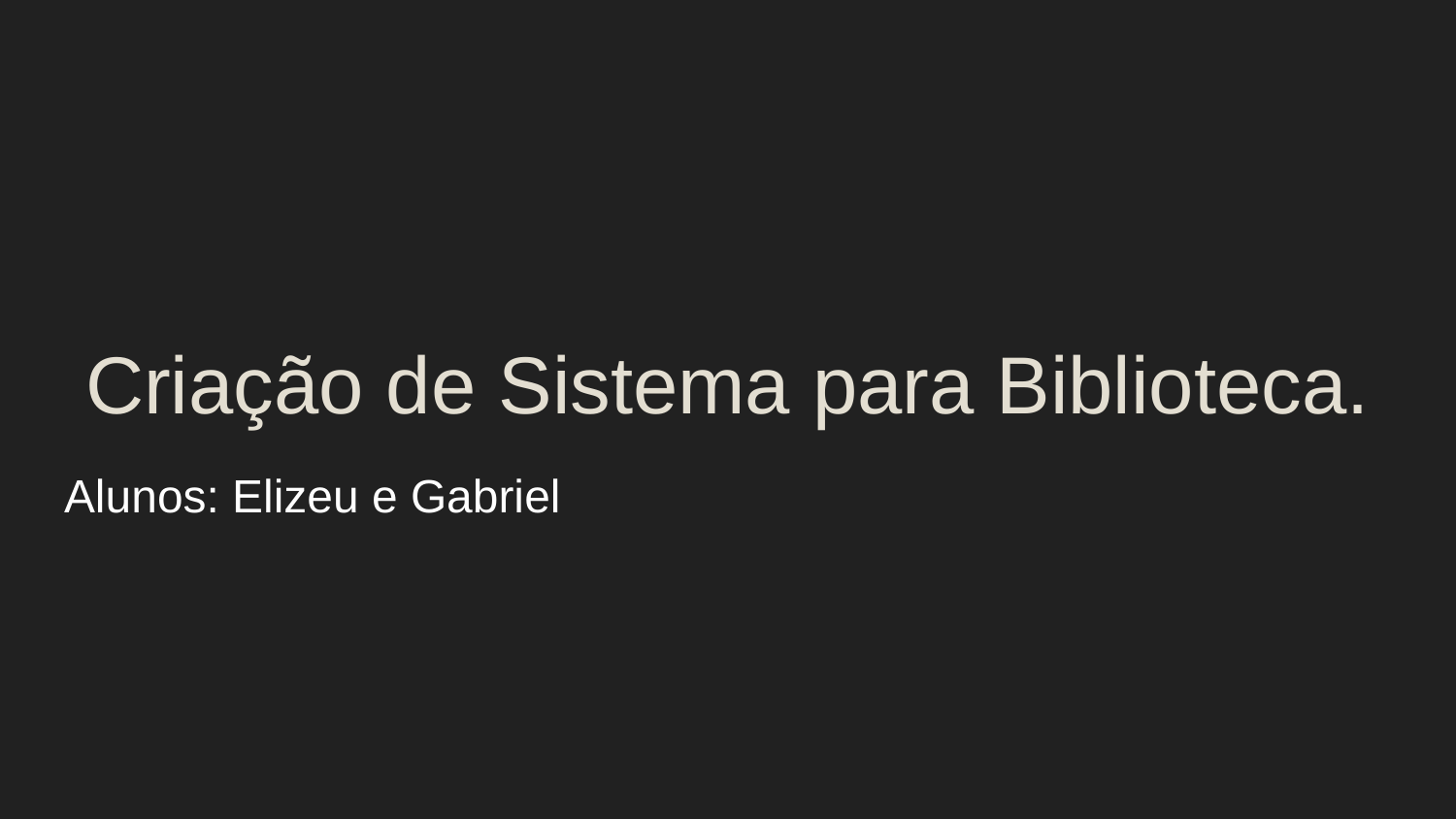

# Criação de Sistema para Biblioteca.
Alunos: Elizeu e Gabriel